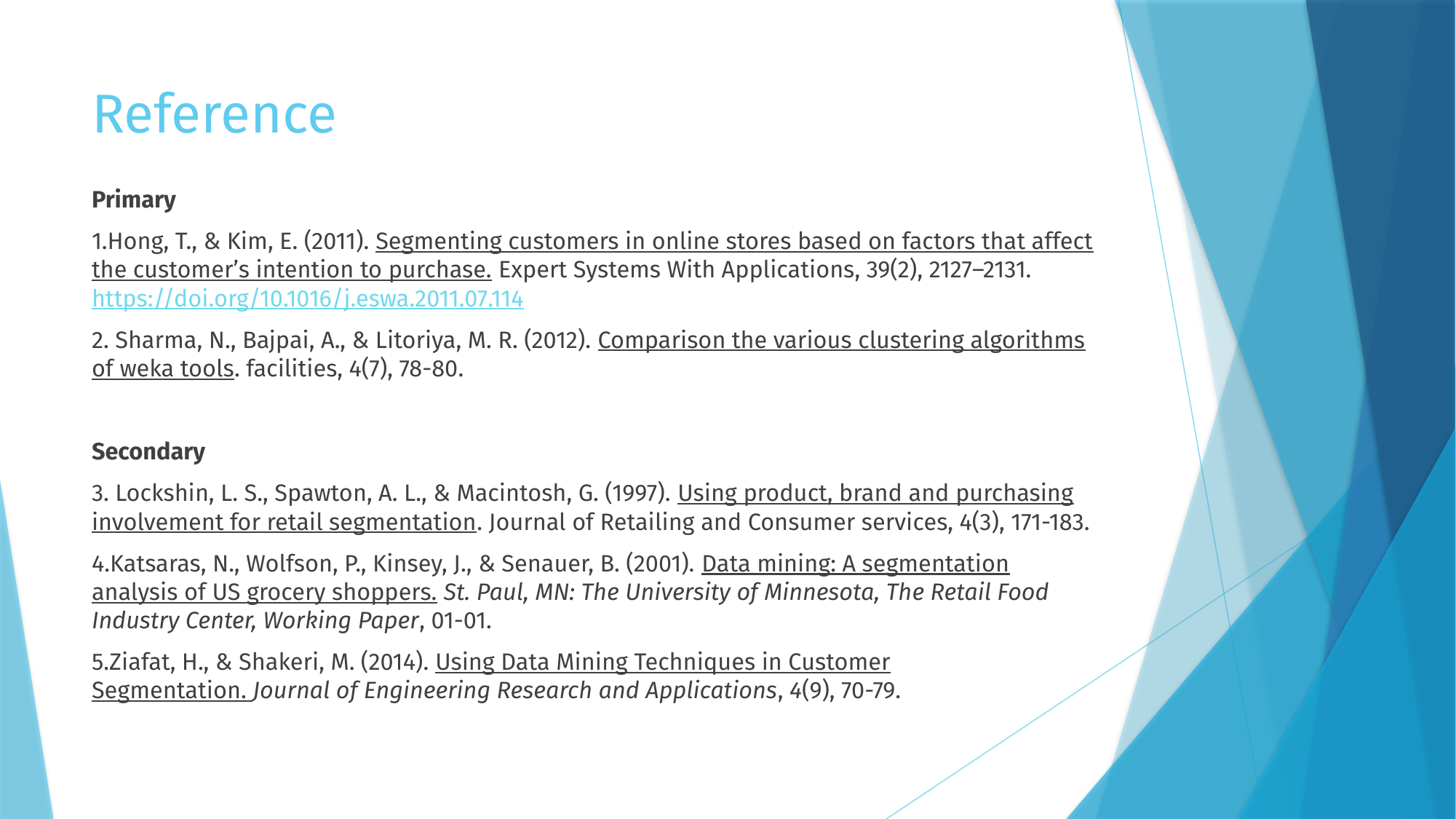

# Reference
Primary
1.Hong, T., & Kim, E. (2011). Segmenting customers in online stores based on factors that affect the customer’s intention to purchase. Expert Systems With Applications, 39(2), 2127–2131. https://doi.org/10.1016/j.eswa.2011.07.114
2. Sharma, N., Bajpai, A., & Litoriya, M. R. (2012). Comparison the various clustering algorithms of weka tools. facilities, 4(7), 78-80.

Secondary
3. Lockshin, L. S., Spawton, A. L., & Macintosh, G. (1997). Using product, brand and purchasing involvement for retail segmentation. Journal of Retailing and Consumer services, 4(3), 171-183.
4.Katsaras, N., Wolfson, P., Kinsey, J., & Senauer, B. (2001). Data mining: A segmentation analysis of US grocery shoppers. St. Paul, MN: The University of Minnesota, The Retail Food Industry Center, Working Paper, 01-01.
5.Ziafat, H., & Shakeri, M. (2014). Using Data Mining Techniques in Customer Segmentation. Journal of Engineering Research and Applications, 4(9), 70-79.